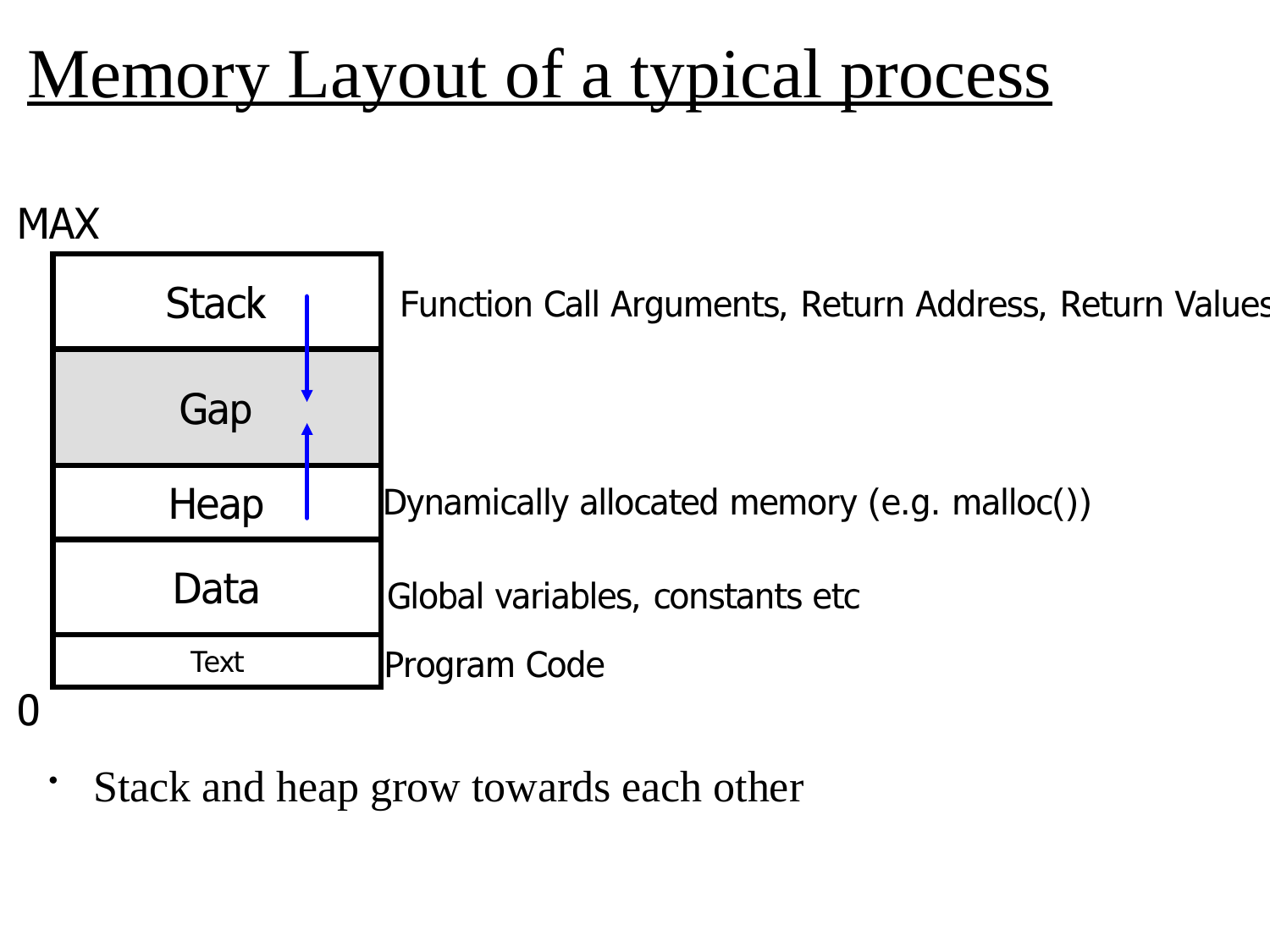

# Memory Layout of a typical process
MAX
Stack
Function Call Arguments, Return Address, Return Values

Gap

Heap
Dynamically allocated memory (e.g. malloc())
Data

Global variables, constants etc
Text
Program Code
0
Stack and heap grow towards each other